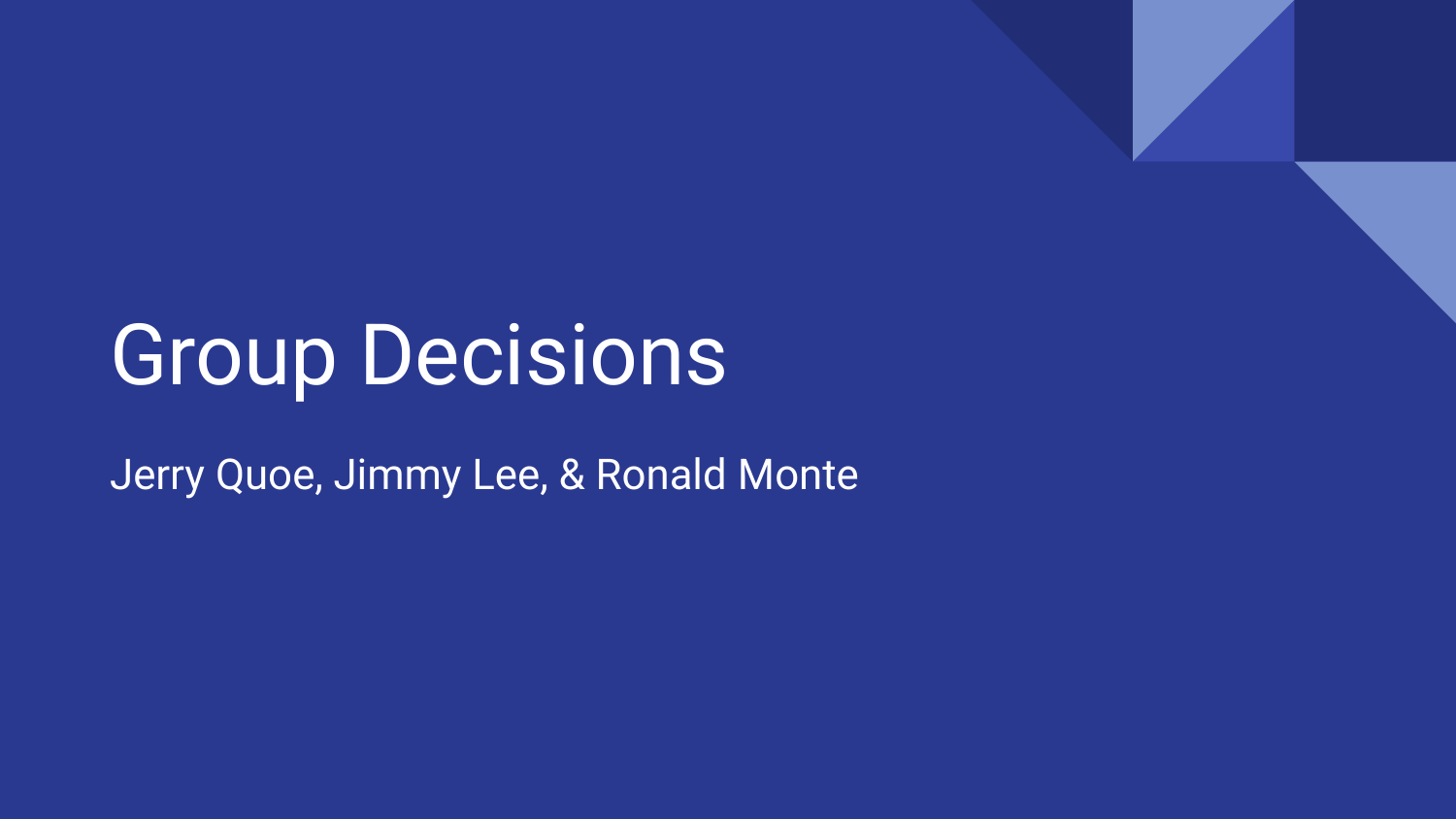

# Group Decisions
Jerry Quoe, Jimmy Lee, & Ronald Monte